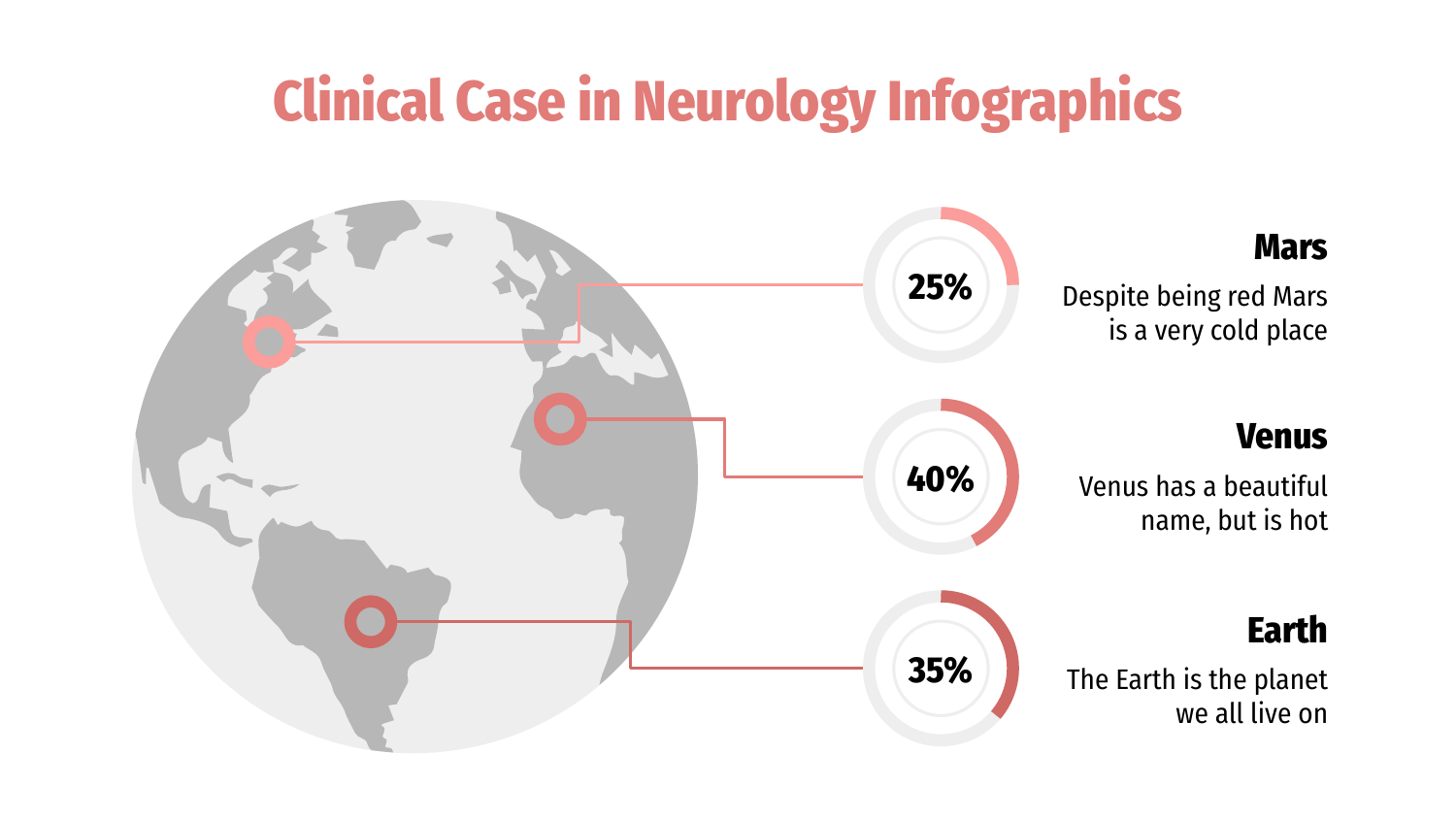

# Clinical Case in Neurology Infographics

Mars
25%
Despite being red Mars is a very cold place

Venus
40%
Venus has a beautiful name, but is hot

Earth
35%
The Earth is the planet we all live on